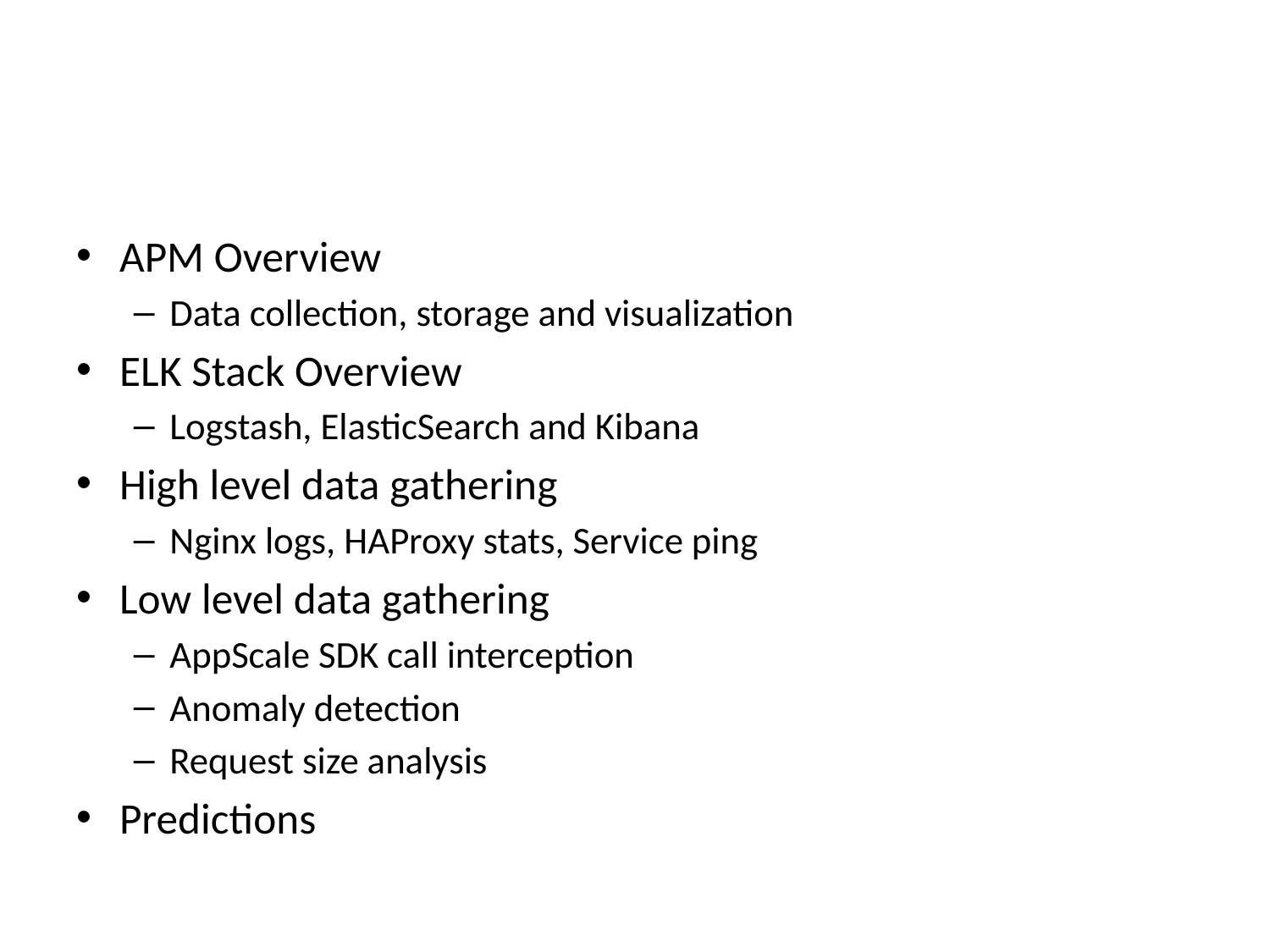

#
APM Overview
Data collection, storage and visualization
ELK Stack Overview
Logstash, ElasticSearch and Kibana
High level data gathering
Nginx logs, HAProxy stats, Service ping
Low level data gathering
AppScale SDK call interception
Anomaly detection
Request size analysis
Predictions